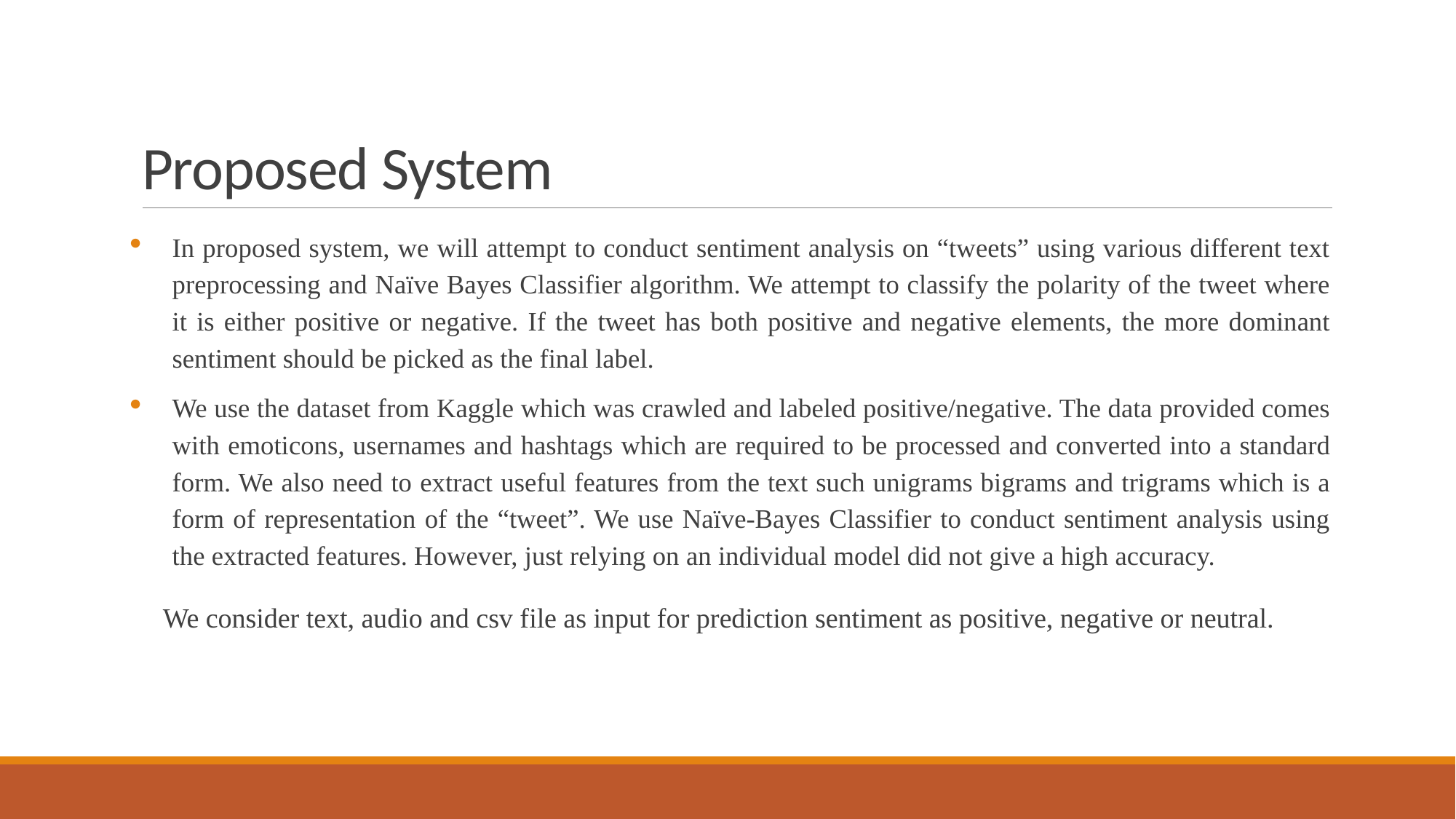

# Proposed System
In proposed system, we will attempt to conduct sentiment analysis on “tweets” using various different text preprocessing and Naïve Bayes Classifier algorithm. We attempt to classify the polarity of the tweet where it is either positive or negative. If the tweet has both positive and negative elements, the more dominant sentiment should be picked as the final label.
We use the dataset from Kaggle which was crawled and labeled positive/negative. The data provided comes with emoticons, usernames and hashtags which are required to be processed and converted into a standard form. We also need to extract useful features from the text such unigrams bigrams and trigrams which is a form of representation of the “tweet”. We use Naïve-Bayes Classifier to conduct sentiment analysis using the extracted features. However, just relying on an individual model did not give a high accuracy.
We consider text, audio and csv file as input for prediction sentiment as positive, negative or neutral.